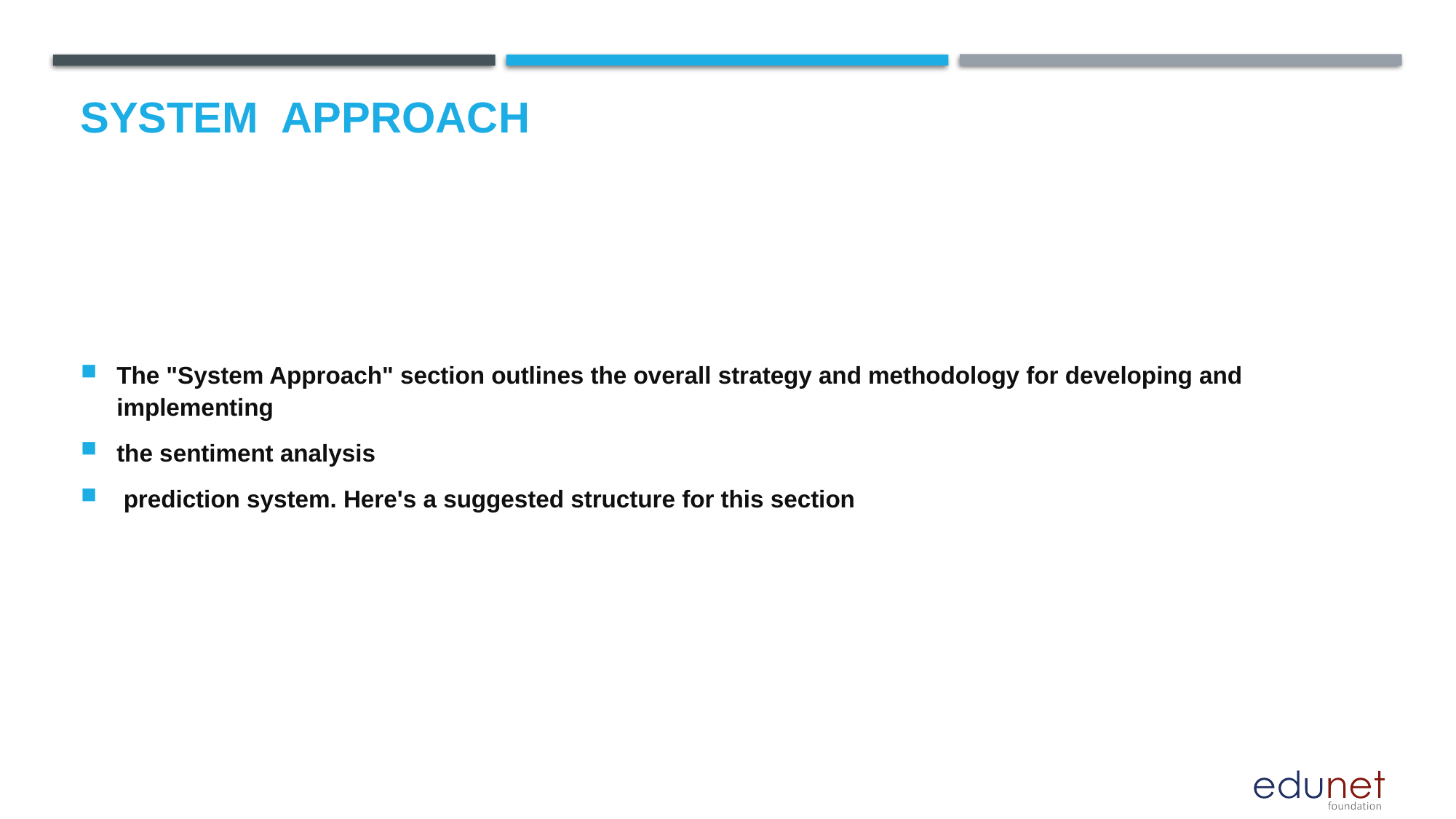

# System  Approach
The "System Approach" section outlines the overall strategy and methodology for developing and implementing
the sentiment analysis
 prediction system. Here's a suggested structure for this section